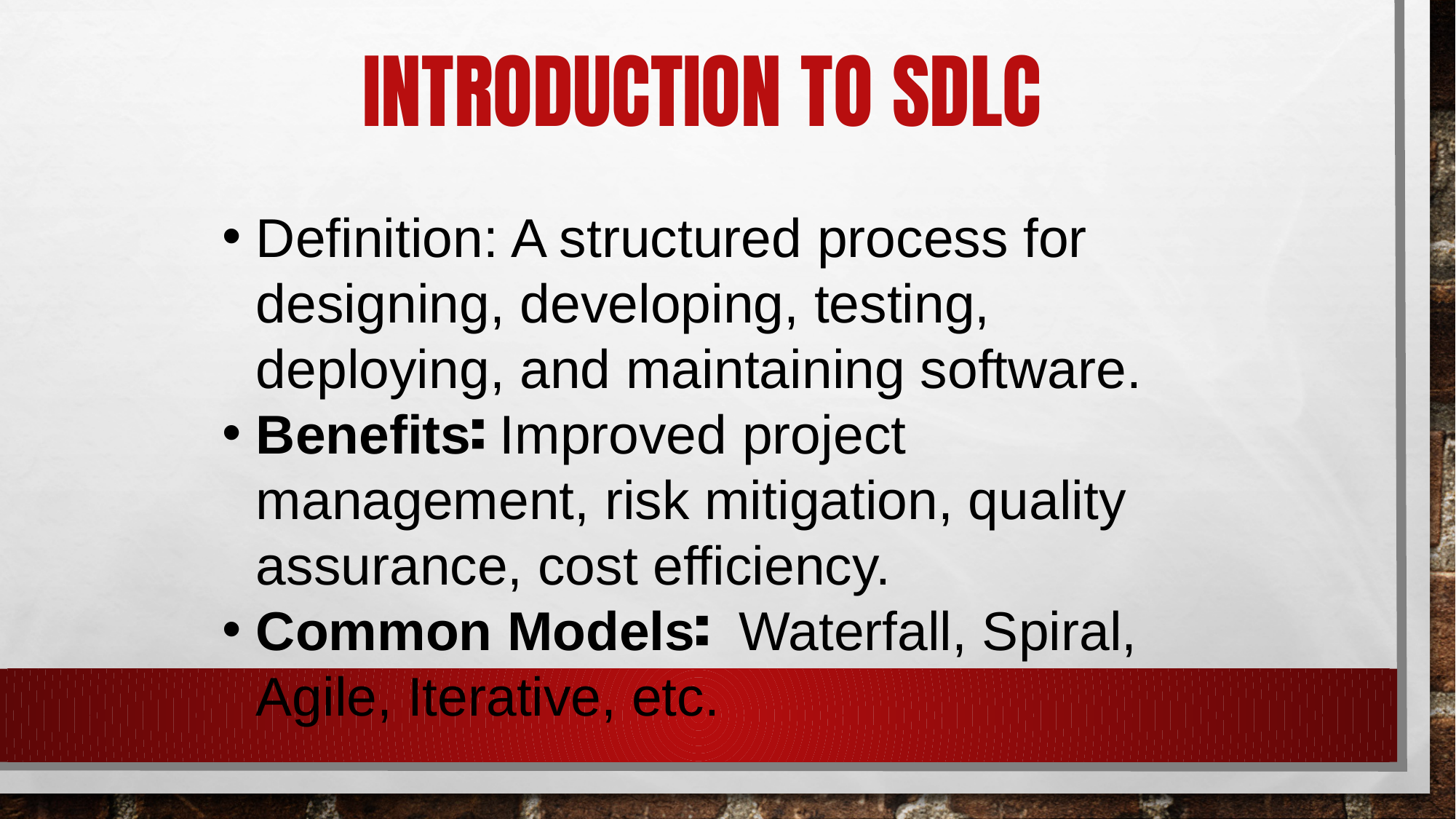

# Introduction to SDLC
Definition: A structured process for designing, developing, testing, deploying, and maintaining software.
Benefits: Improved project management, risk mitigation, quality assurance, cost efficiency.
Common Models:  Waterfall, Spiral, Agile, Iterative, etc.